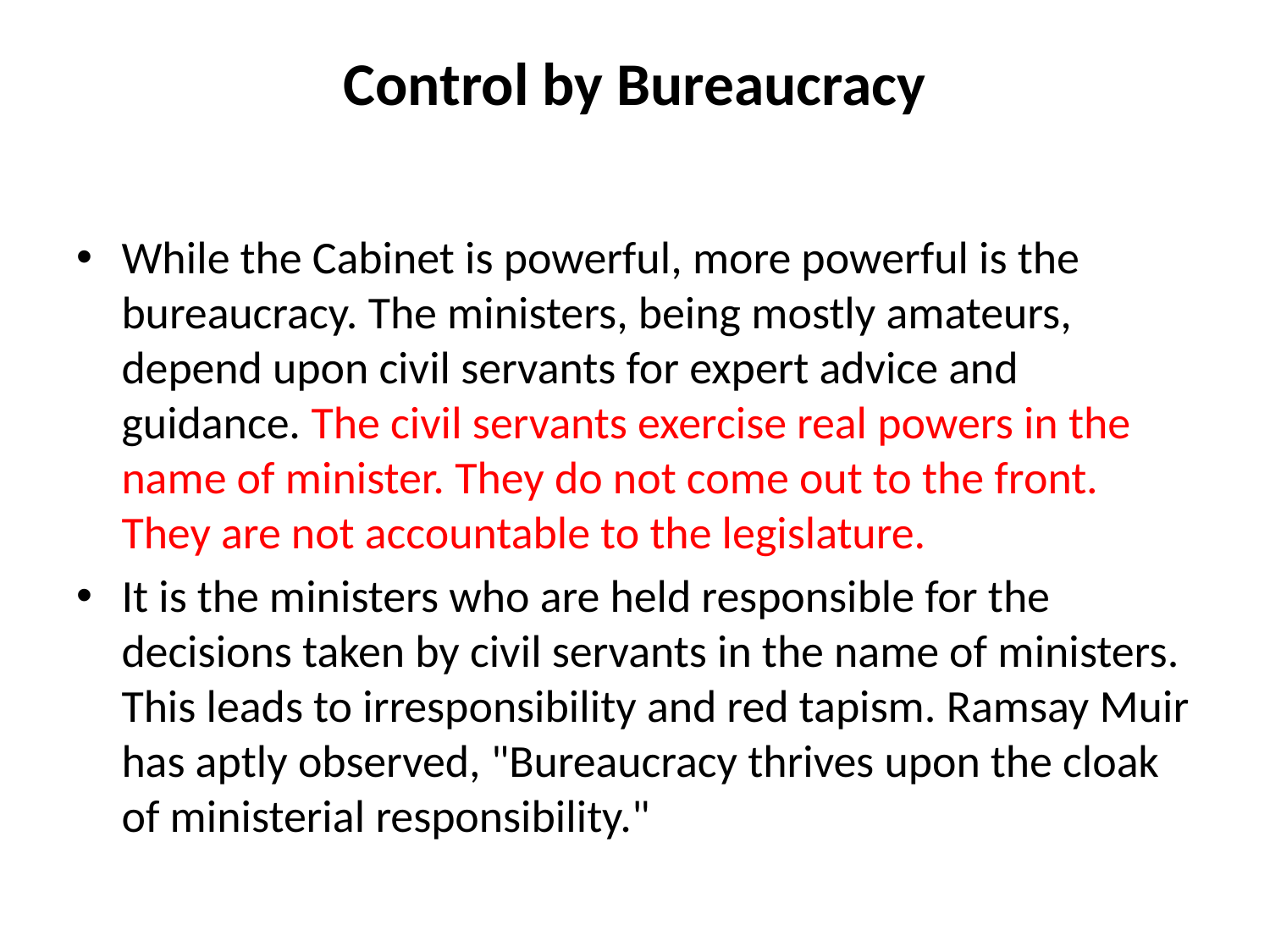

# Control by Bureaucracy
While the Cabinet is powerful, more powerful is the bureaucracy. The ministers, being mostly amateurs, depend upon civil servants for expert advice and guidance. The civil servants exercise real powers in the name of minister. They do not come out to the front. They are not accountable to the legislature.
It is the ministers who are held responsible for the decisions taken by civil servants in the name of ministers. This leads to irresponsibility and red tapism. Ramsay Muir has aptly observed, "Bureaucracy thrives upon the cloak of ministerial responsibility."